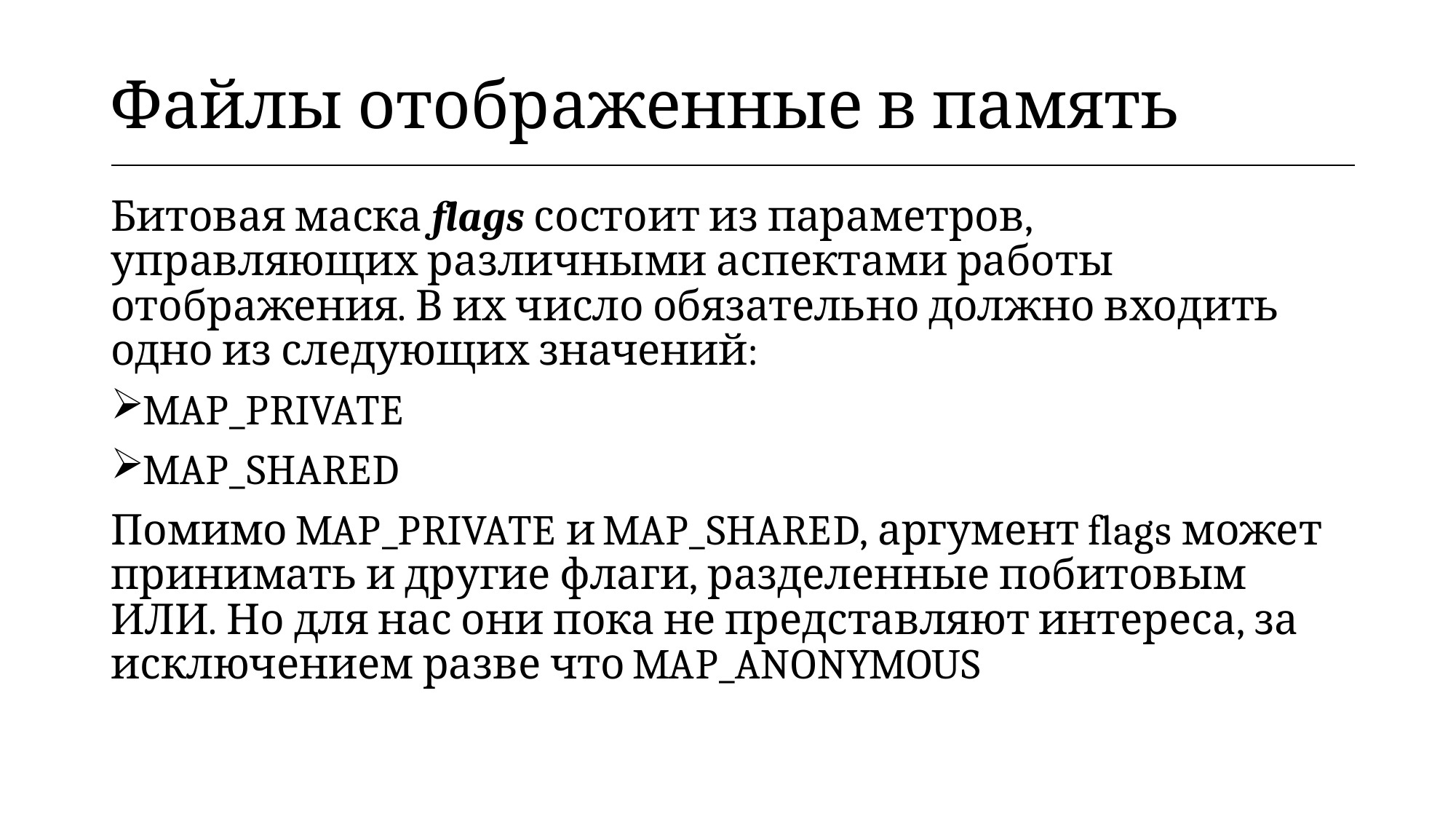

| Файлы отображенные в память |
| --- |
Битовая маска flags состоит из параметров, управляющих различными аспектами работы отображения. В их число обязательно должно входить одно из следующих значений:
MAP_PRIVATE
MAP_SHARED
Помимо MAP_PRIVATE и MAP_SHARED, аргумент flags может принимать и другие флаги, разделенные побитовым ИЛИ. Но для нас они пока не представляют интереса, за исключением разве что MAP_ANONYMOUS